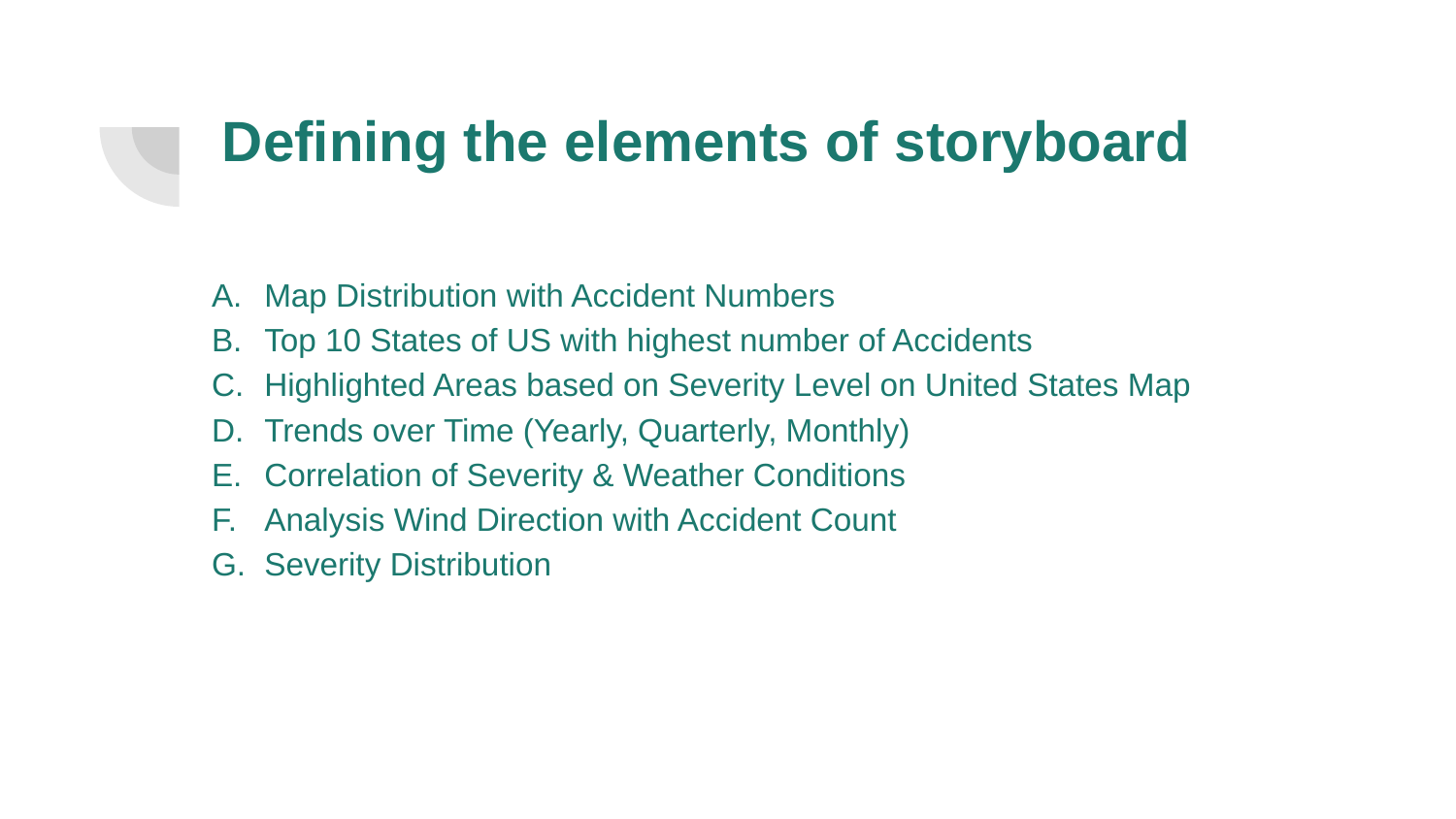

# Defining the elements of storyboard
Map Distribution with Accident Numbers
Top 10 States of US with highest number of Accidents
Highlighted Areas based on Severity Level on United States Map
Trends over Time (Yearly, Quarterly, Monthly)
Correlation of Severity & Weather Conditions
Analysis Wind Direction with Accident Count
Severity Distribution